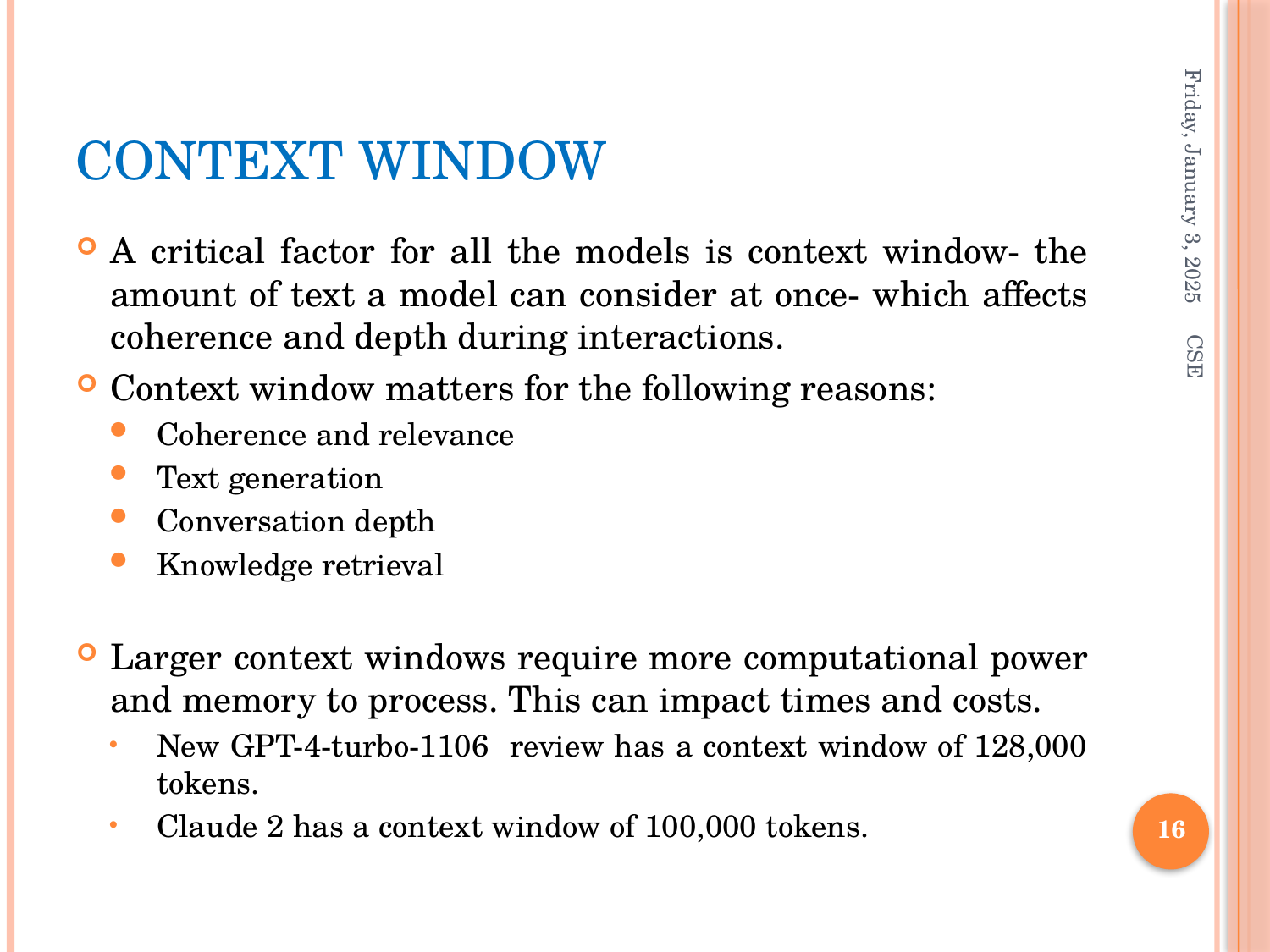

# Context window
Friday, January 3, 2025
A critical factor for all the models is context window- the amount of text a model can consider at once- which affects coherence and depth during interactions.
Context window matters for the following reasons:
Coherence and relevance
Text generation
Conversation depth
Knowledge retrieval

Larger context windows require more computational power and memory to process. This can impact times and costs.
New GPT-4-turbo-1106  review has a context window of 128,000 tokens.
Claude 2 has a context window of 100,000 tokens.
CSE
16